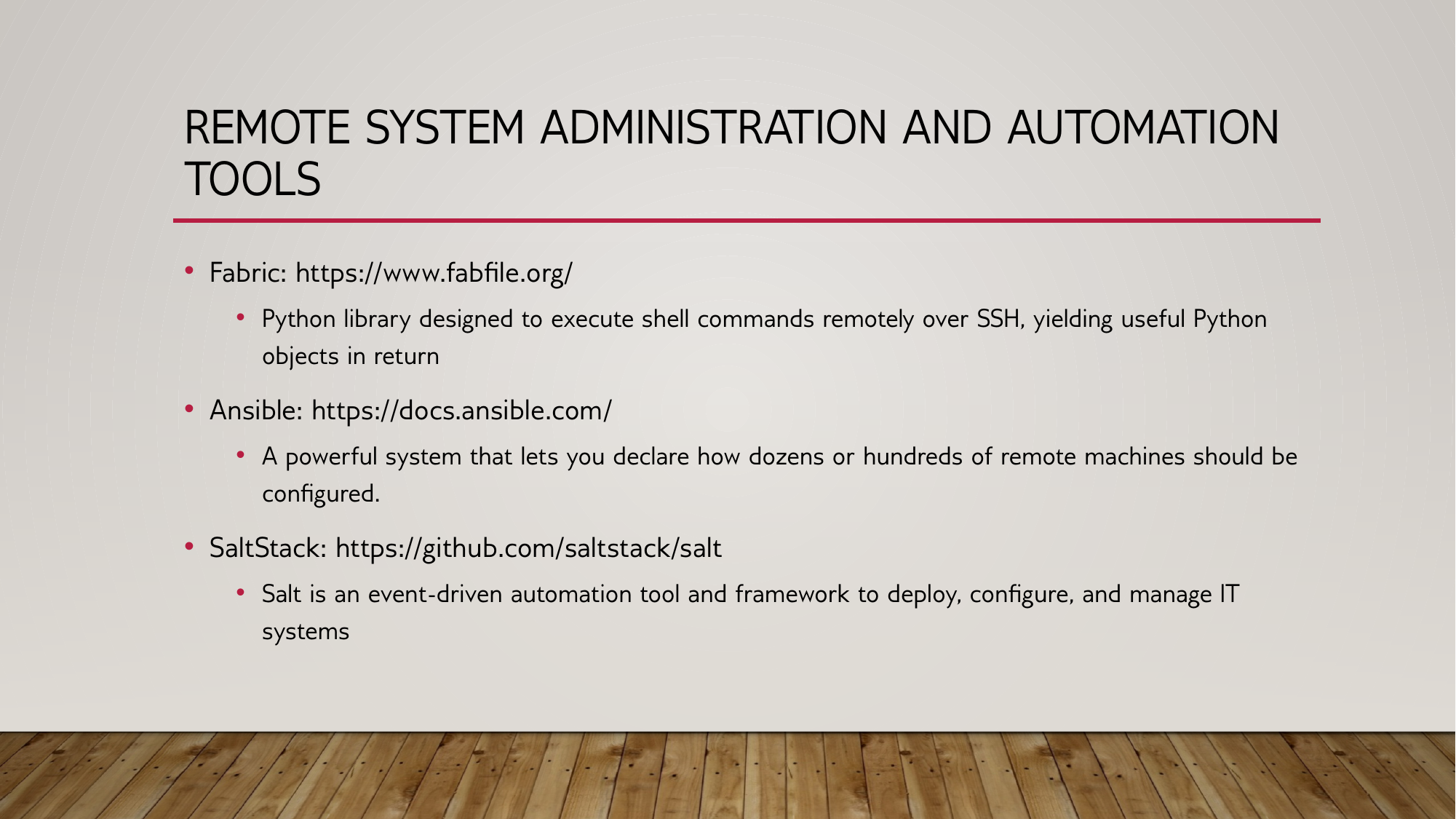

# Remote System Administration and Automation Tools
Fabric: https://www.fabfile.org/
Python library designed to execute shell commands remotely over SSH, yielding useful Python objects in return
Ansible: https://docs.ansible.com/
A powerful system that lets you declare how dozens or hundreds of remote machines should be configured.
SaltStack: https://github.com/saltstack/salt
Salt is an event-driven automation tool and framework to deploy, configure, and manage IT systems